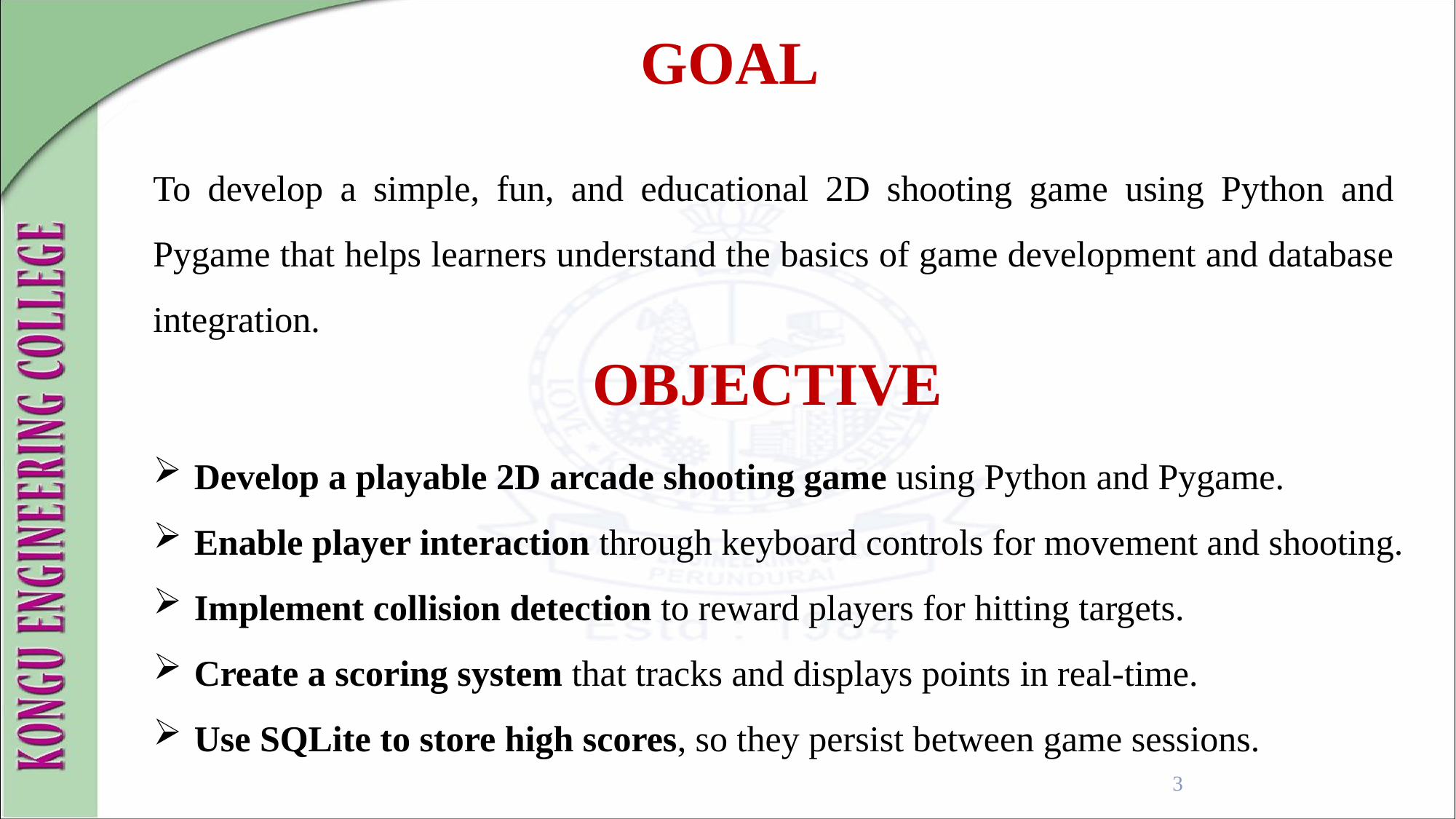

GOAL
To develop a simple, fun, and educational 2D shooting game using Python and Pygame that helps learners understand the basics of game development and database integration.
OBJECTIVE
Develop a playable 2D arcade shooting game using Python and Pygame.
Enable player interaction through keyboard controls for movement and shooting.
Implement collision detection to reward players for hitting targets.
Create a scoring system that tracks and displays points in real-time.
Use SQLite to store high scores, so they persist between game sessions.

3